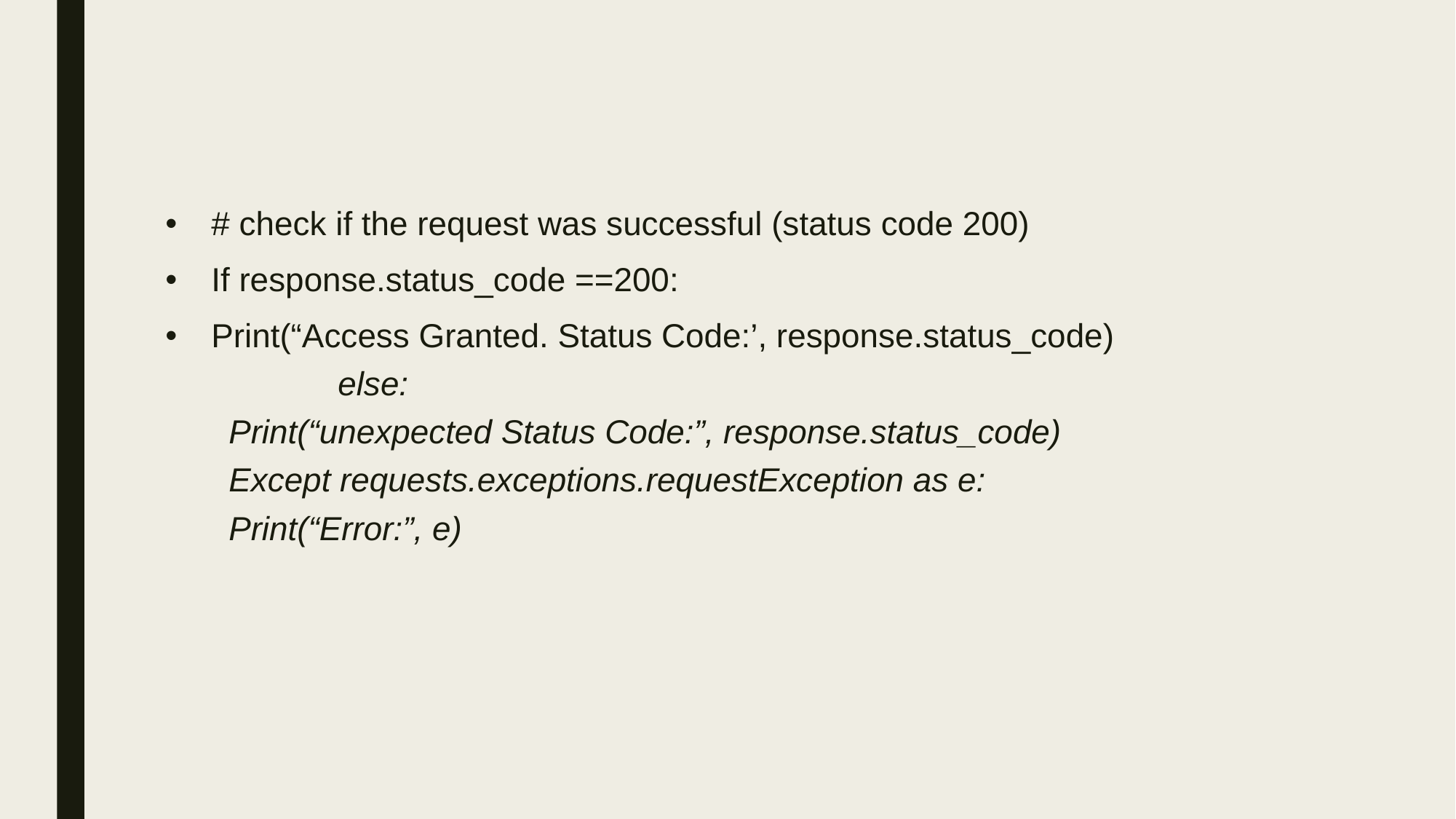

# check if the request was successful (status code 200)
If response.status_code ==200:
Print(“Access Granted. Status Code:’, response.status_code)
	else:
Print(“unexpected Status Code:”, response.status_code)
Except requests.exceptions.requestException as e:
Print(“Error:”, e)